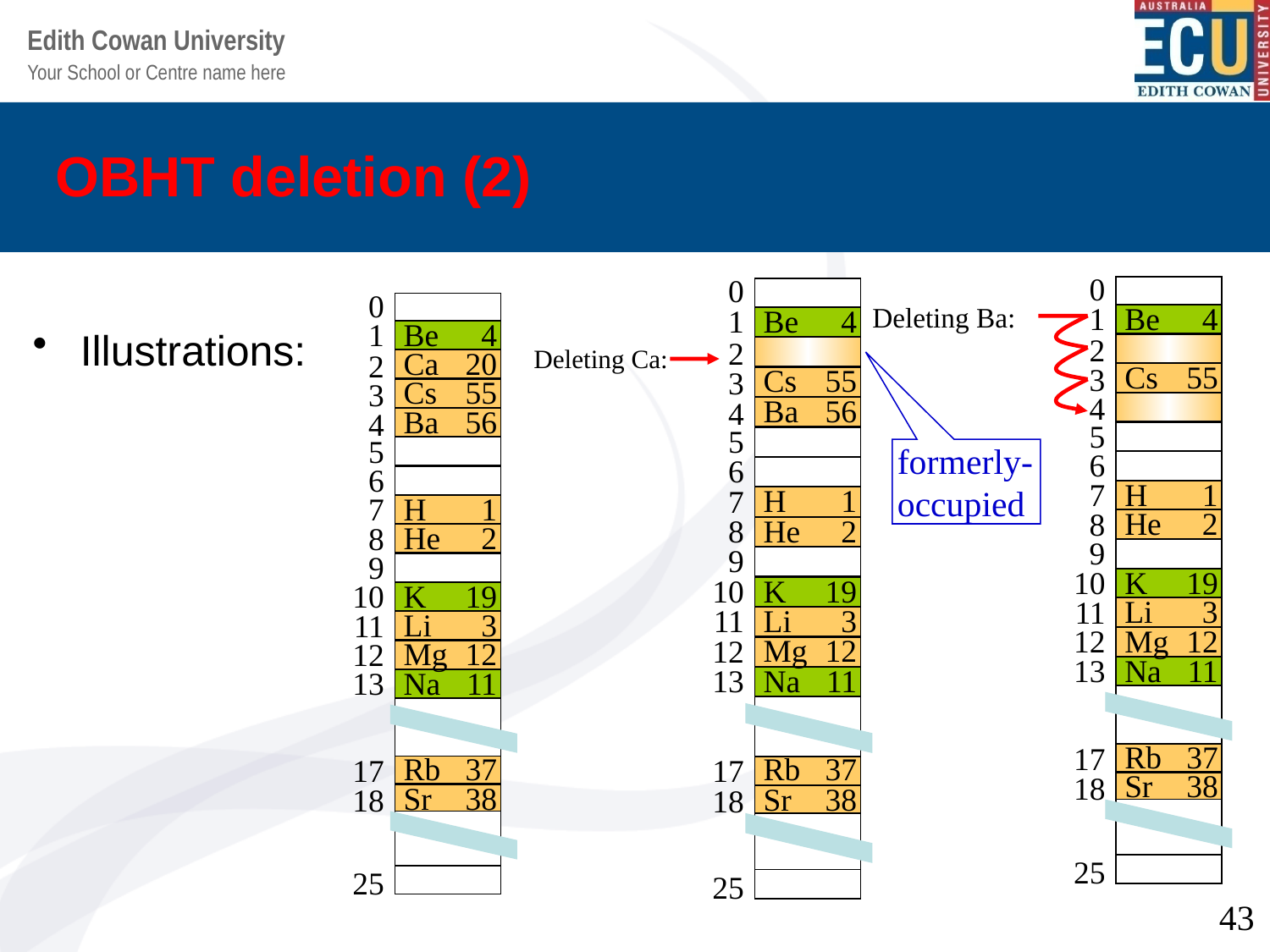

# OBHT deletion (2)
0

1
Be	4
2

3
Cs	55
4

5

6

7
H	1
8
He	2
9

10
K	19
11
Li	3
12
Mg	12
13
Na	11

17
Rb	37
18
Sr	38

25

0

1
Be	4
2

3
Cs	55
4
Ba	56
5

6

7
H	1
8
He	2
9

10
K	19
11
Li	3
12
Mg	12
13
Na	11

17
Rb	37
18
Sr	38

25

0

1
Be	4
2
Ca	20
3
Cs	55
4
Ba	56
5

6

7
H	1
8
He	2
9

10
K	19
11
Li	3
12
Mg	12
13
Na	11

17
Rb	37
18
Sr	38

25

Deleting Ba:

Illustrations:
Deleting Ca:

formerly-occupied
43